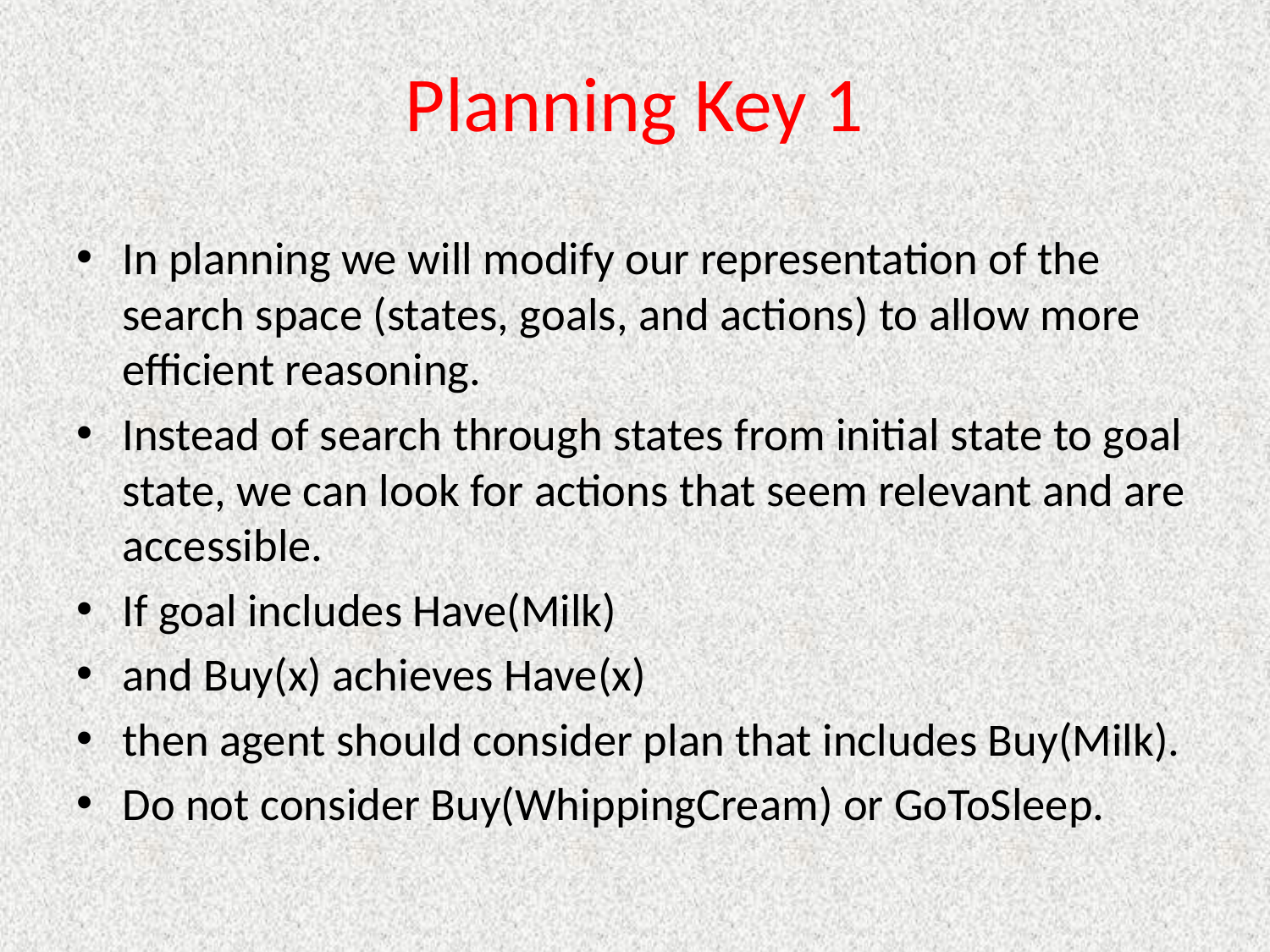

# Planning Key 1
In planning we will modify our representation of the search space (states, goals, and actions) to allow more efficient reasoning.
Instead of search through states from initial state to goal state, we can look for actions that seem relevant and are accessible.
If goal includes Have(Milk)
and Buy(x) achieves Have(x)
then agent should consider plan that includes Buy(Milk).
Do not consider Buy(WhippingCream) or GoToSleep.